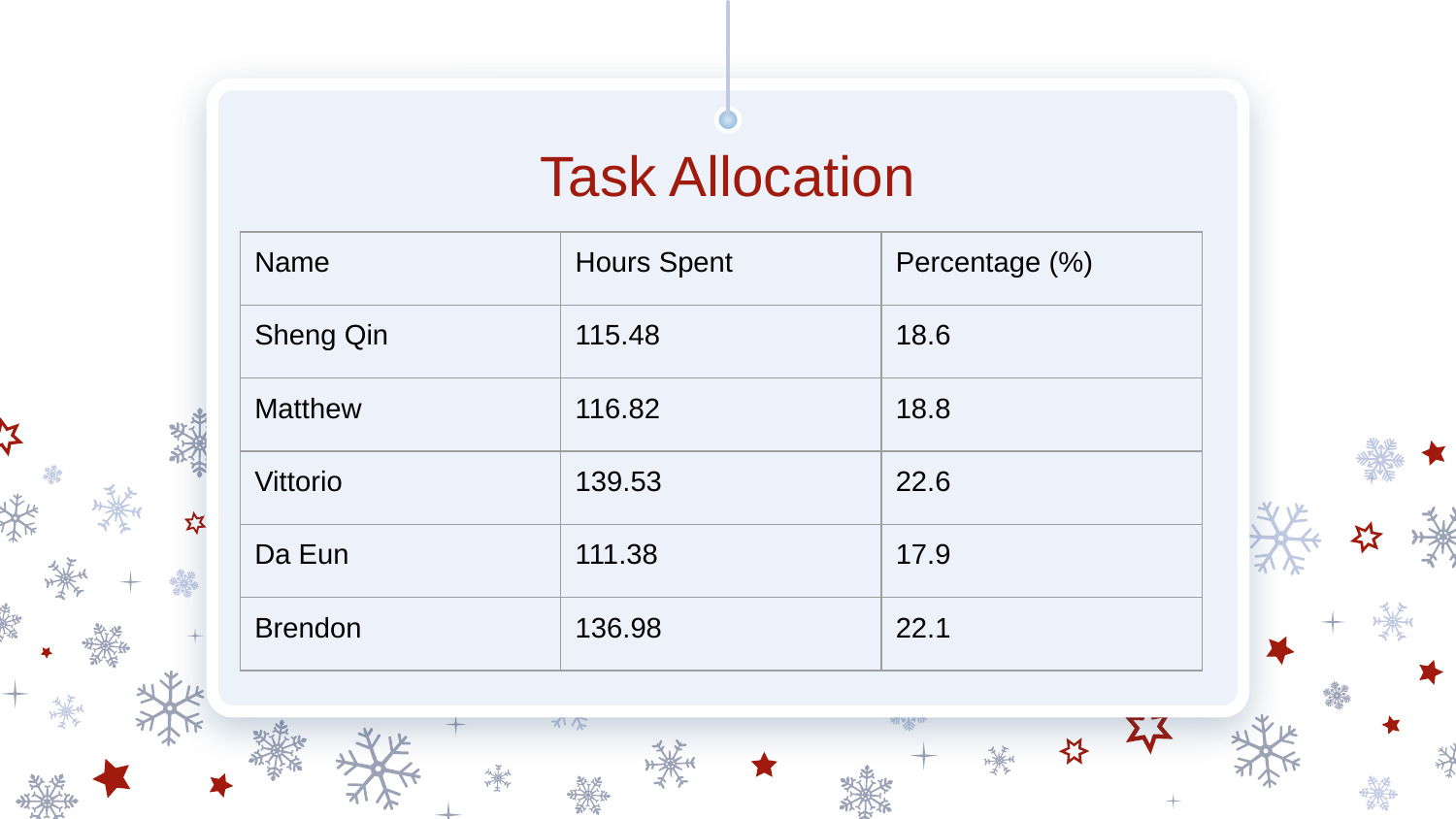

# Task Allocation
| Name | Hours Spent | Percentage (%) |
| --- | --- | --- |
| Sheng Qin | 115.48 | 18.6 |
| Matthew | 116.82 | 18.8 |
| Vittorio | 139.53 | 22.6 |
| Da Eun | 111.38 | 17.9 |
| Brendon | 136.98 | 22.1 |